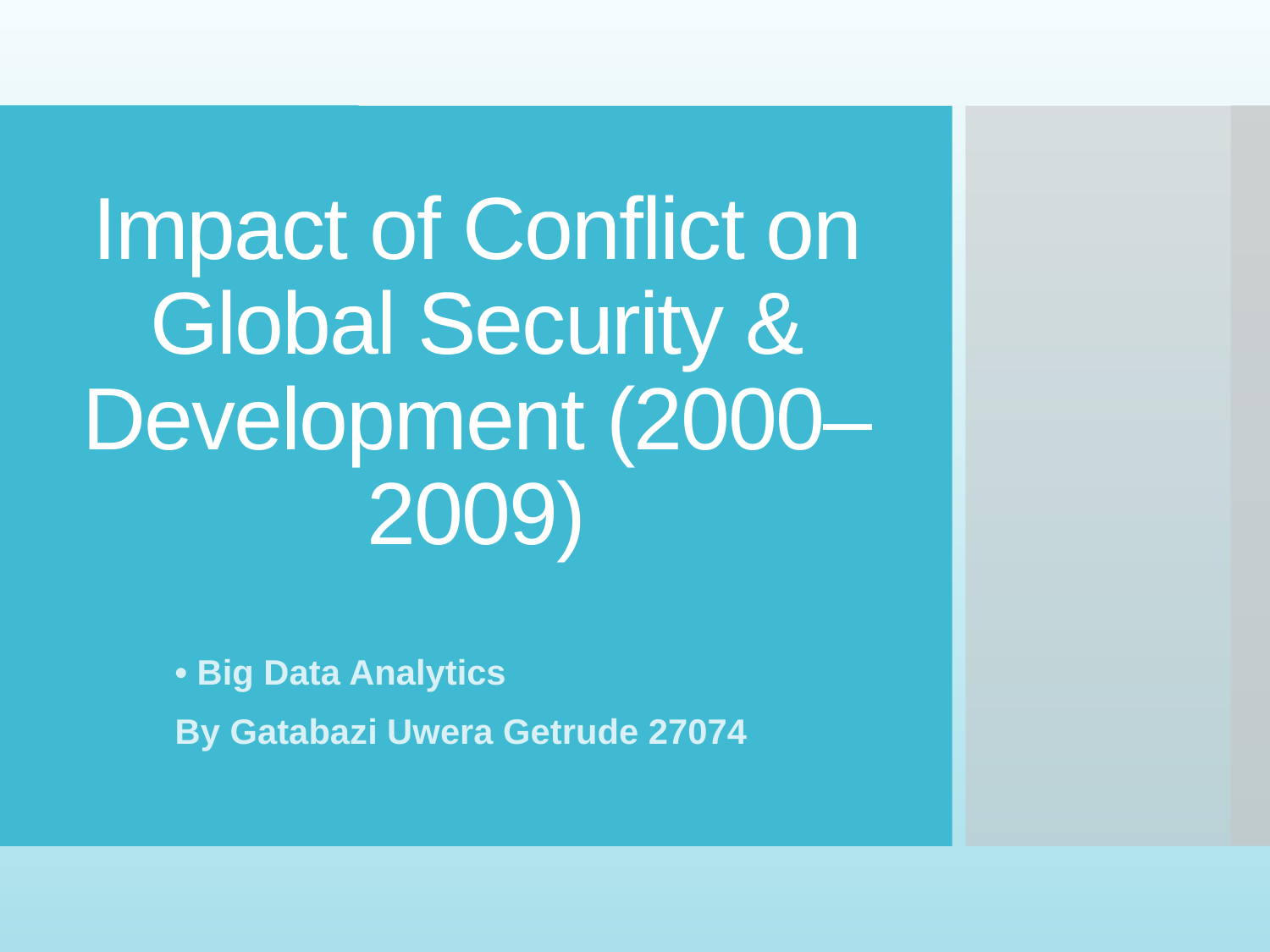

# Impact of Conflict on Global Security & Development (2000–2009)
• Big Data Analytics
By Gatabazi Uwera Getrude 27074